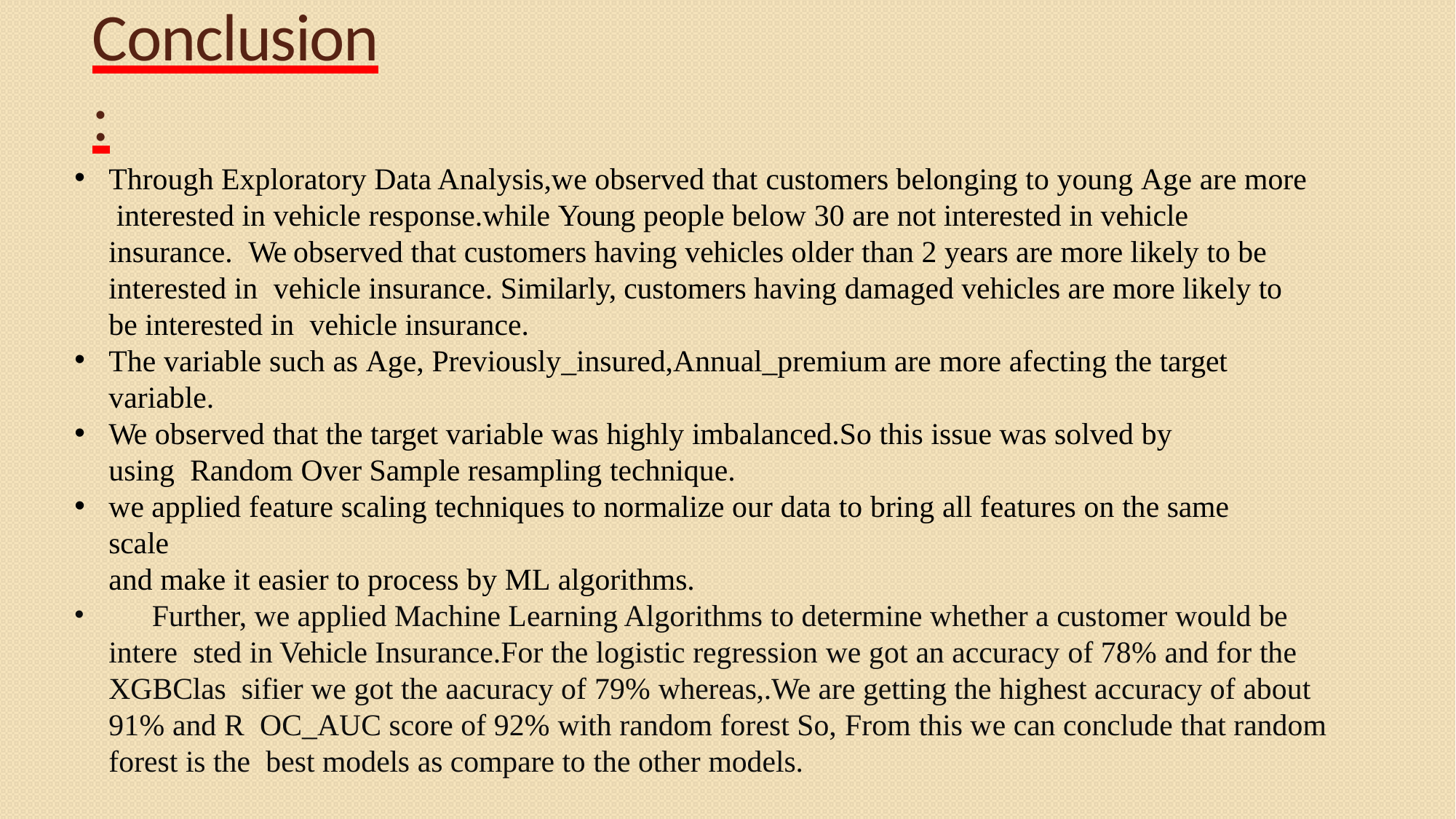

# Conclusion:
Through Exploratory Data Analysis,we observed that customers belonging to young Age are more  interested in vehicle response.while Young people below 30 are not interested in vehicle insurance.  We observed that customers having vehicles older than 2 years are more likely to be interested in  vehicle insurance. Similarly, customers having damaged vehicles are more likely to be interested in  vehicle insurance.
The variable such as Age, Previously_insured,Annual_premium are more afecting the target
variable.
We observed that the target variable was highly imbalanced.So this issue was solved by using  Random Over Sample resampling technique.
we applied feature scaling techniques to normalize our data to bring all features on the same scale
and make it easier to process by ML algorithms.
	Further, we applied Machine Learning Algorithms to determine whether a customer would be intere  sted in Vehicle Insurance.For the logistic regression we got an accuracy of 78% and for the XGBClas  sifier we got the aacuracy of 79% whereas,.We are getting the highest accuracy of about 91% and R  OC_AUC score of 92% with random forest So, From this we can conclude that random forest is the  best models as compare to the other models.